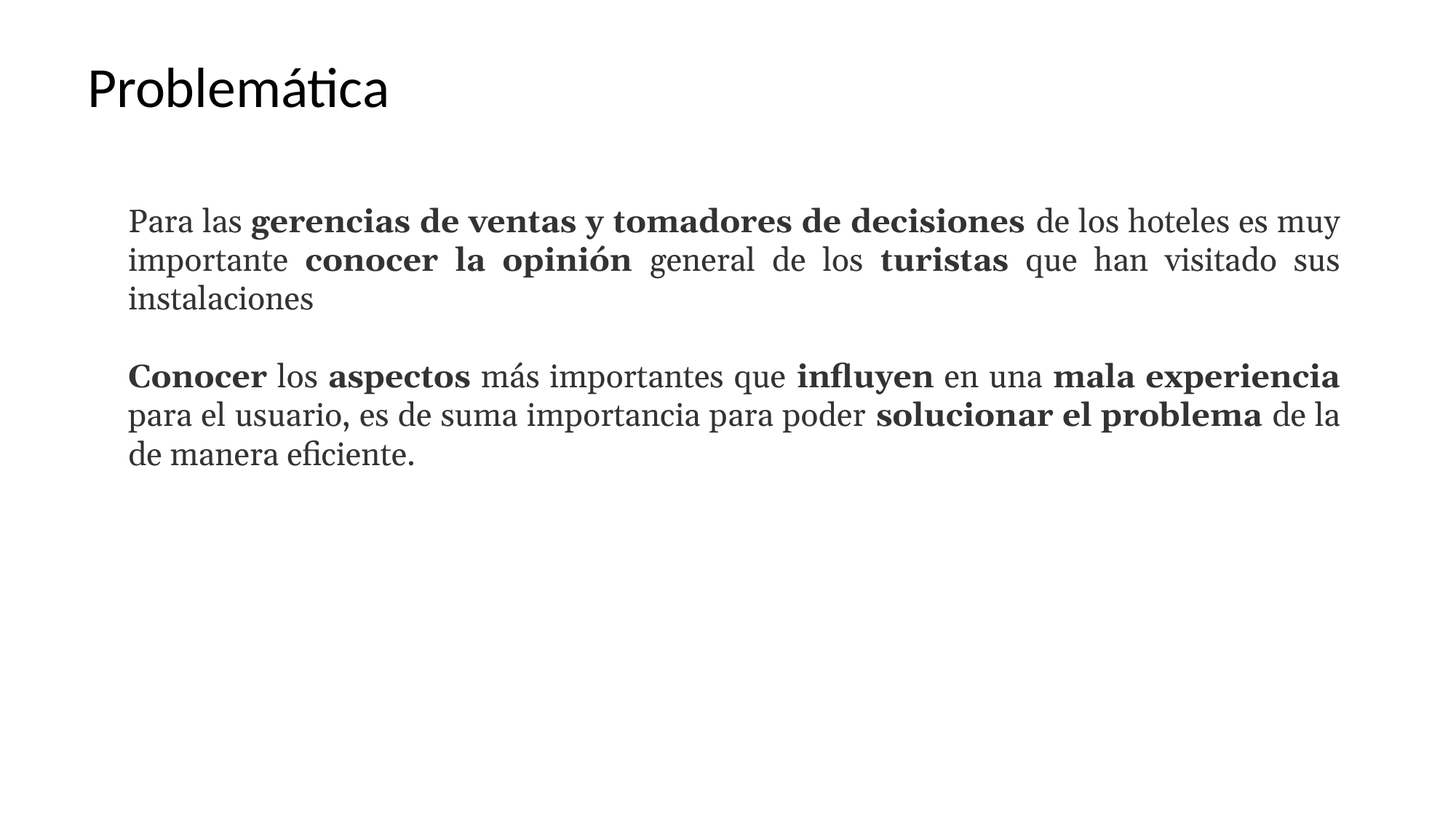

# Problemática
Para las gerencias de ventas y tomadores de decisiones de los hoteles es muy importante conocer la opinión general de los turistas que han visitado sus instalaciones

Conocer los aspectos más importantes que influyen en una mala experiencia para el usuario, es de suma importancia para poder solucionar el problema de la de manera eficiente.